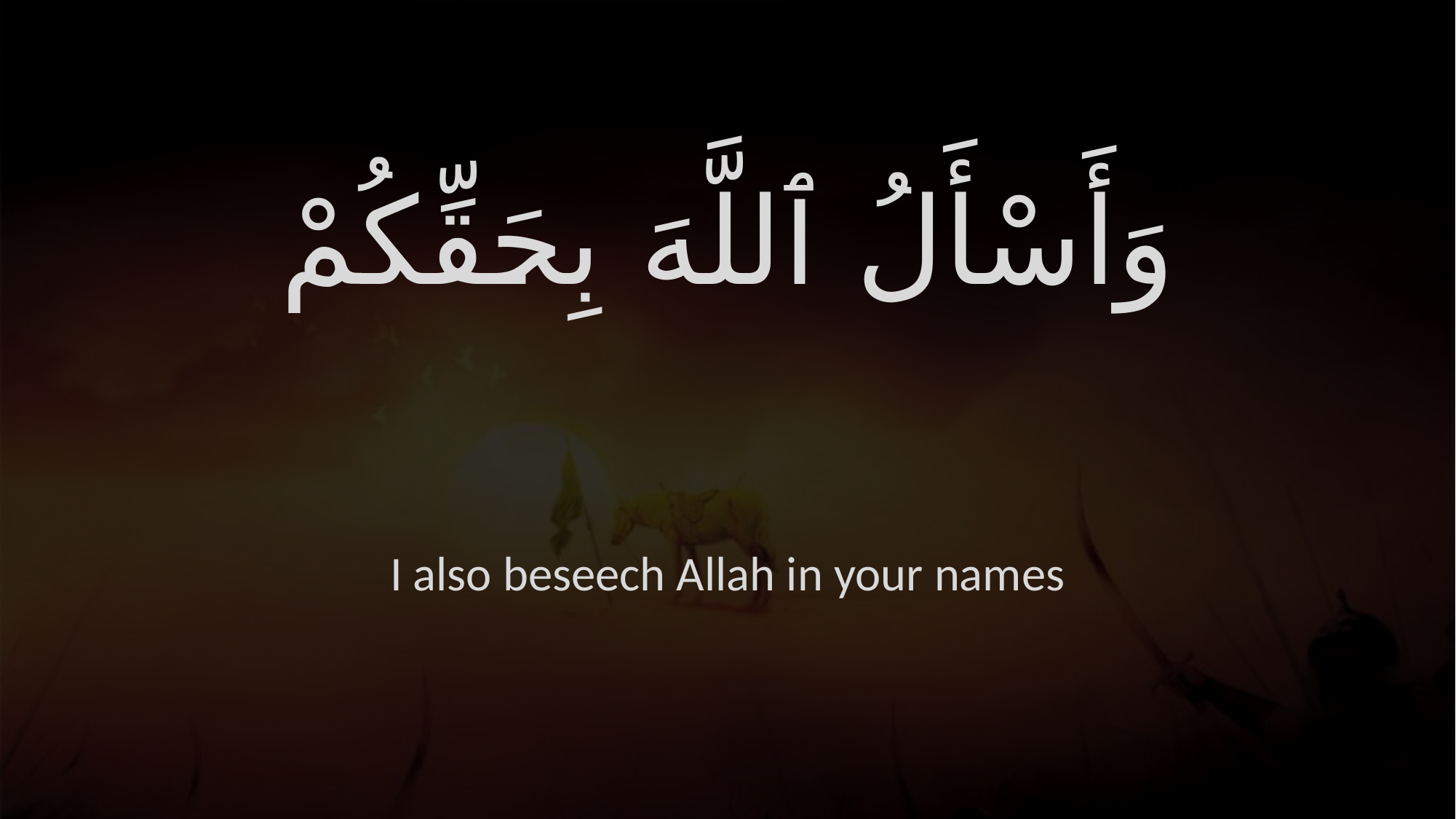

# وَأَسْأَلُ ٱللَّهَ بِحَقِّكُمْ
I also beseech Allah in your names